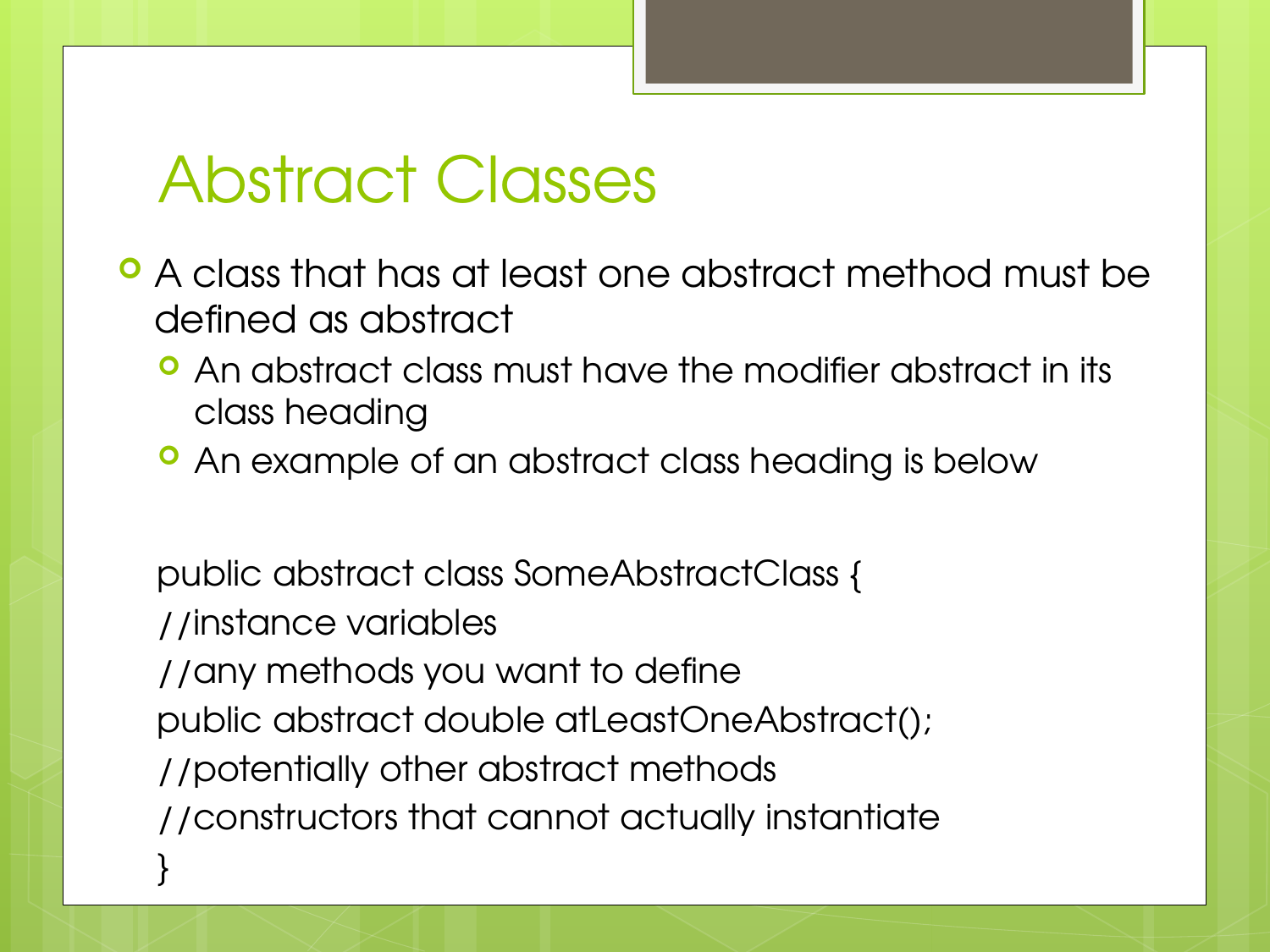

# Abstract Classes
A class that has at least one abstract method must be defined as abstract
An abstract class must have the modifier abstract in its class heading
An example of an abstract class heading is below

public abstract class SomeAbstractClass {
	//instance variables
	//any methods you want to define
	public abstract double atLeastOneAbstract();
	//potentially other abstract methods
	//constructors that cannot actually instantiate
}